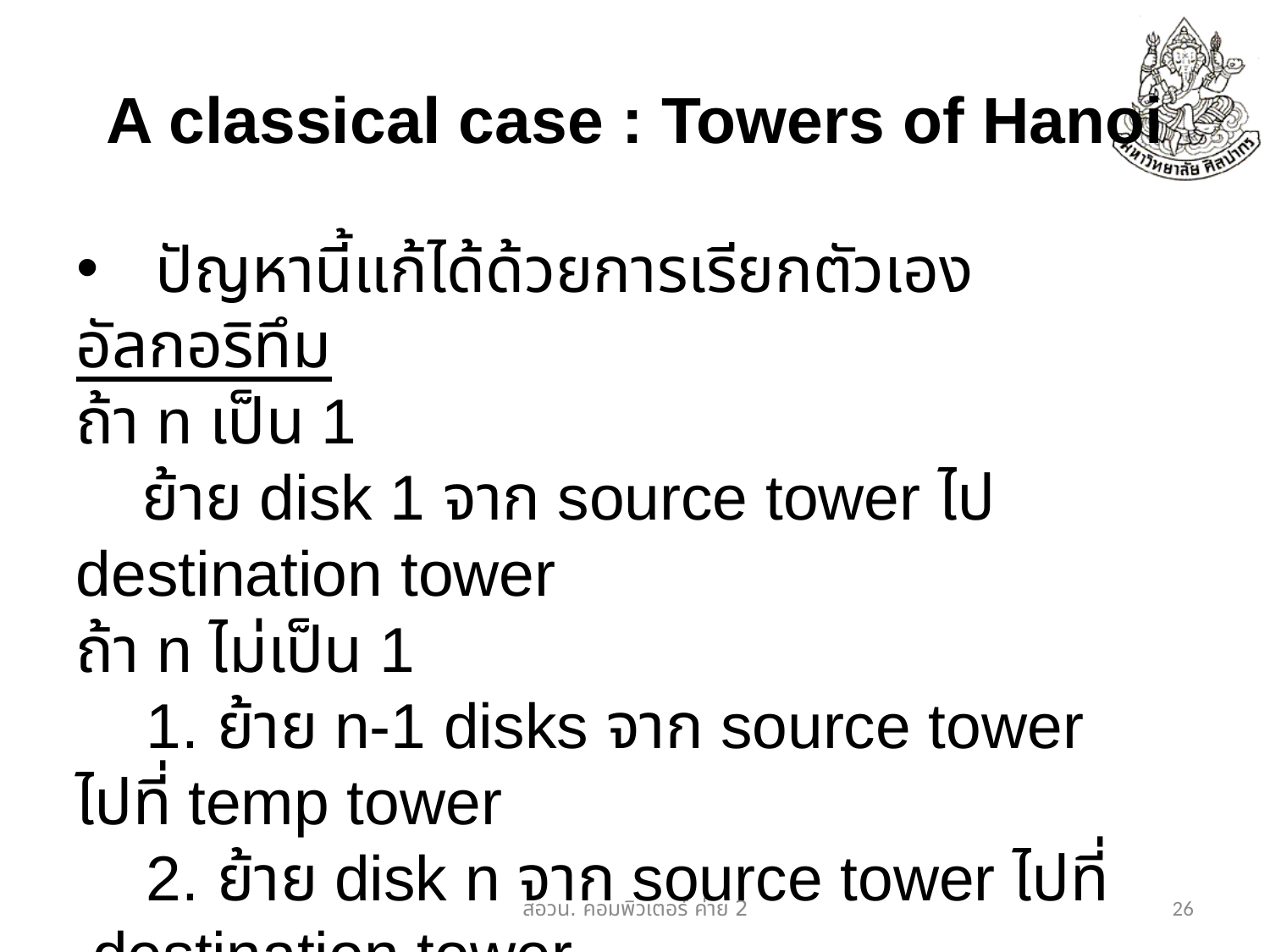

# A classical case : Towers of Hanoi
ปัญหานี้แก้ได้ด้วยการเรียกตัวเอง
อัลกอริทึม
ถ้า n เป็น 1
    ย้าย disk 1 จาก source tower ไป destination tower
ถ้า n ไม่เป็น 1
    1. ย้าย n-1 disks จาก source tower ไปที่ temp tower
    2. ย้าย disk n จาก source tower ไปที่ destination tower
    3. ย้าย n-1 disks จาก temp tower ไปที่ source tower
สอวน. คอมพิวเตอร์​ ค่าย 2
26